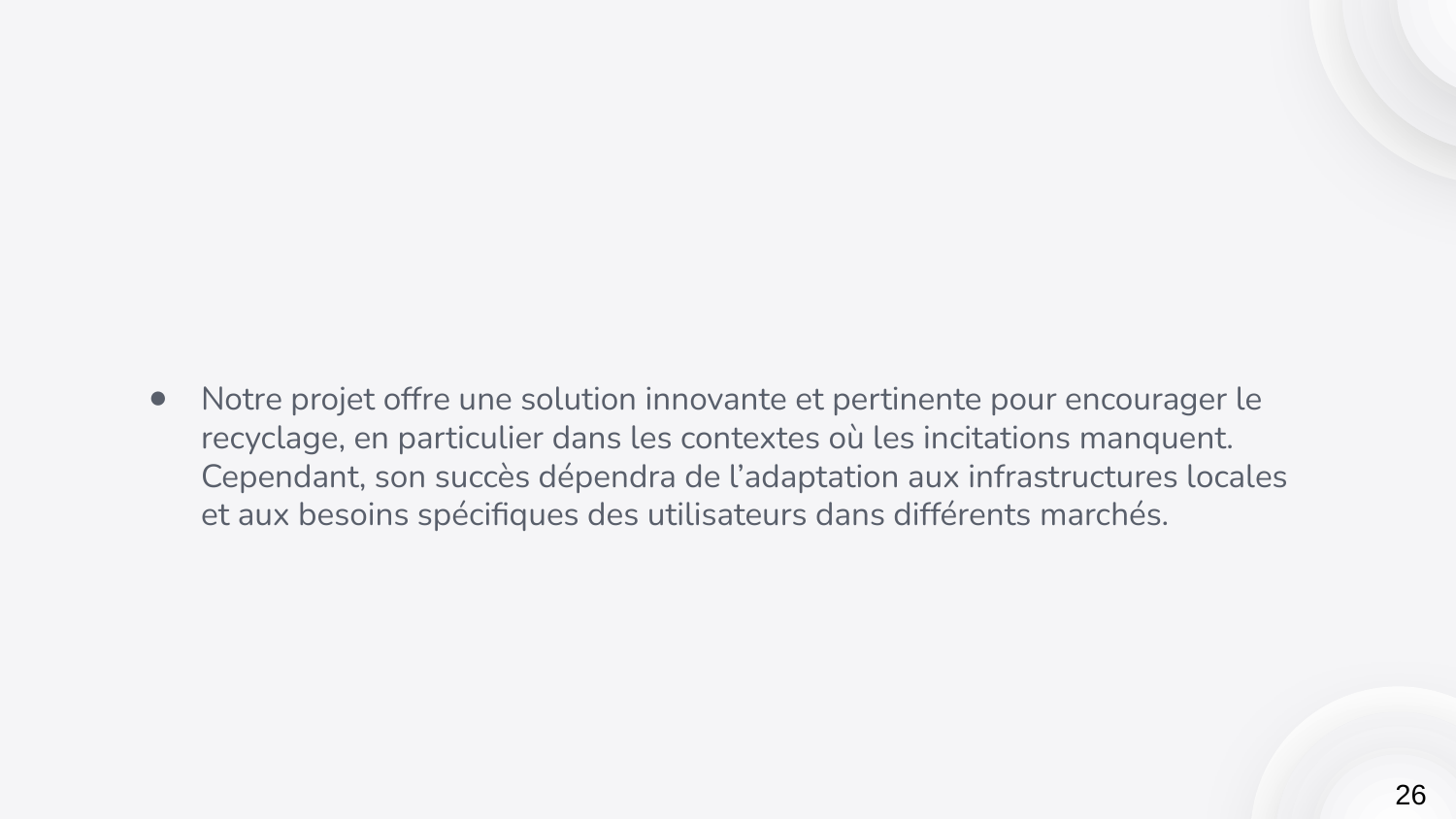

Notre projet offre une solution innovante et pertinente pour encourager le recyclage, en particulier dans les contextes où les incitations manquent. Cependant, son succès dépendra de l’adaptation aux infrastructures locales et aux besoins spécifiques des utilisateurs dans différents marchés.
26